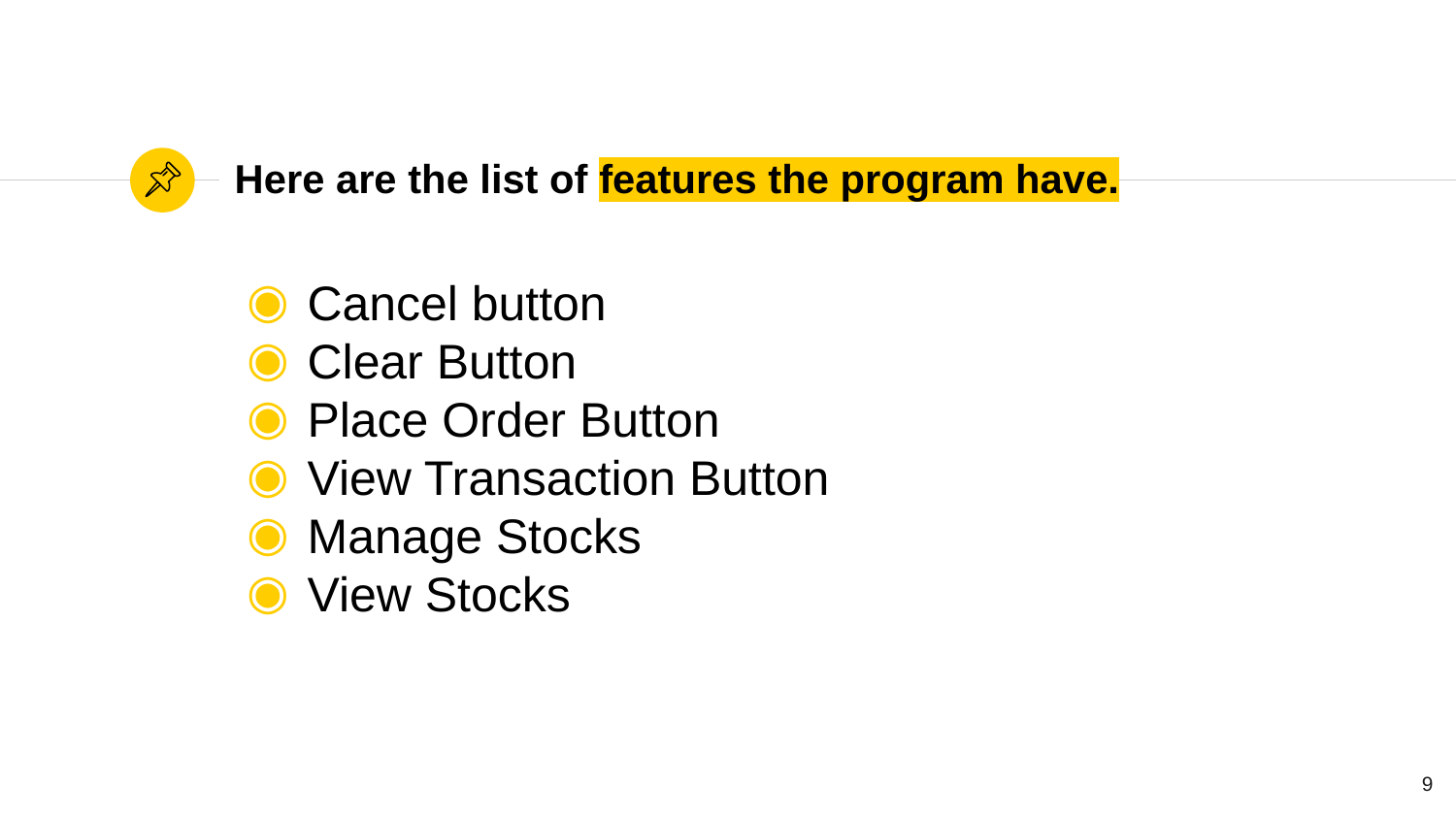

# Here are the list of features the program have.

Cancel button
Clear Button
Place Order Button
View Transaction Button
Manage Stocks
View Stocks

9